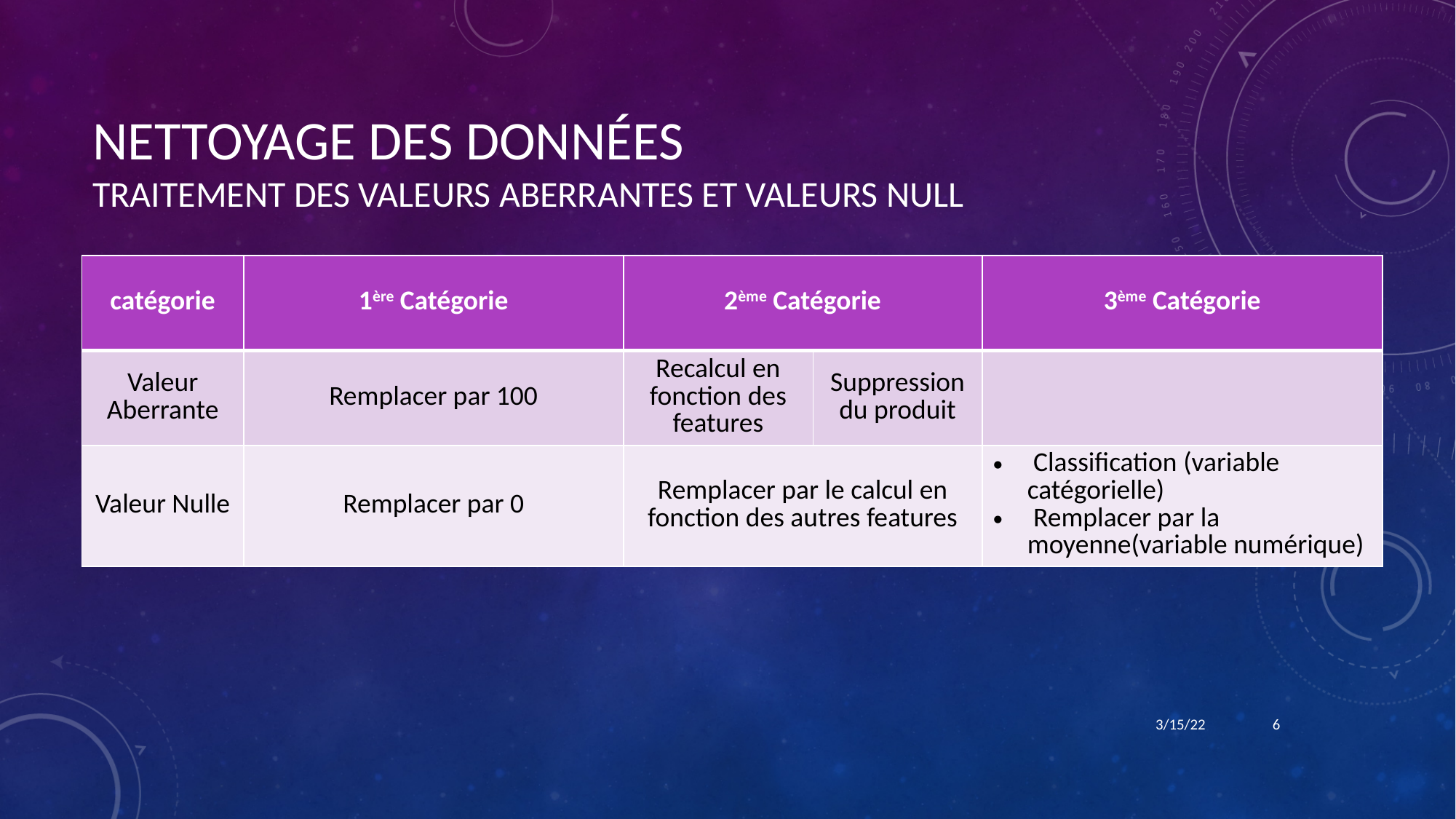

# Nettoyage des données traitement des valeurs aberrantes et valeurs NULL
| catégorie | 1ère Catégorie | 2ème Catégorie |  | 3ème Catégorie |
| --- | --- | --- | --- | --- |
| Valeur Aberrante | Remplacer par 100 | Recalcul en fonction des features | Suppression du produit |  |
| Valeur Nulle | Remplacer par 0 | Remplacer par le calcul en fonction des autres features |  | Classification (variable catégorielle) Remplacer par la moyenne(variable numérique) |

3/15/22
6